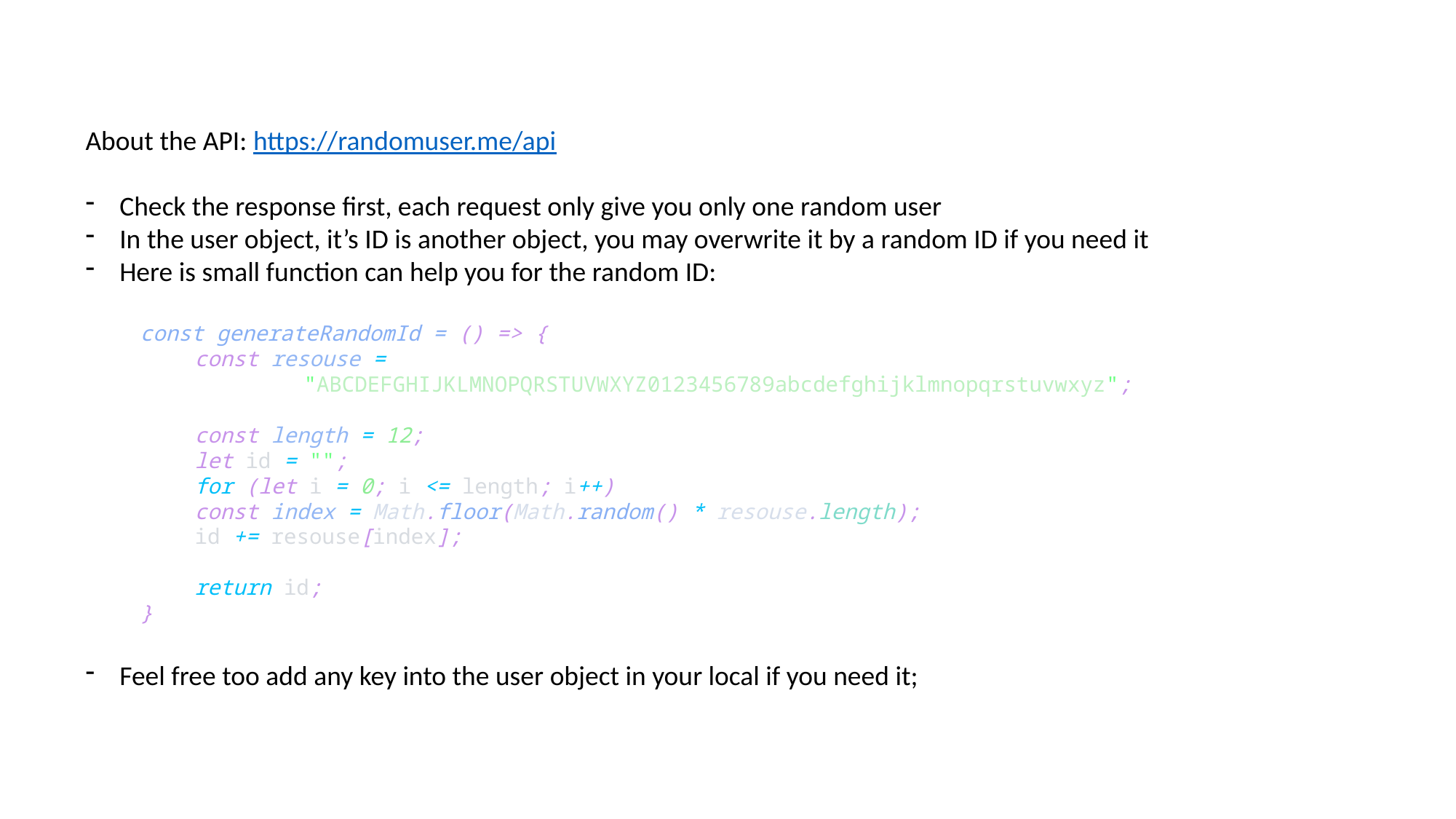

About the API: https://randomuser.me/api

Check the response first, each request only give you only one random user
In the user object, it’s ID is another object, you may overwrite it by a random ID if you need it
Here is small function can help you for the random ID:

const generateRandomId = () => {
const resouse =
	"ABCDEFGHIJKLMNOPQRSTUVWXYZ0123456789abcdefghijklmnopqrstuvwxyz";

const length = 12;
let id = "";
for (let i = 0; i <= length; i++) {
const index = Math.floor(Math.random() * resouse.length);
id += resouse[index];
}
return id;
}

Feel free too add any key into the user object in your local if you need it;